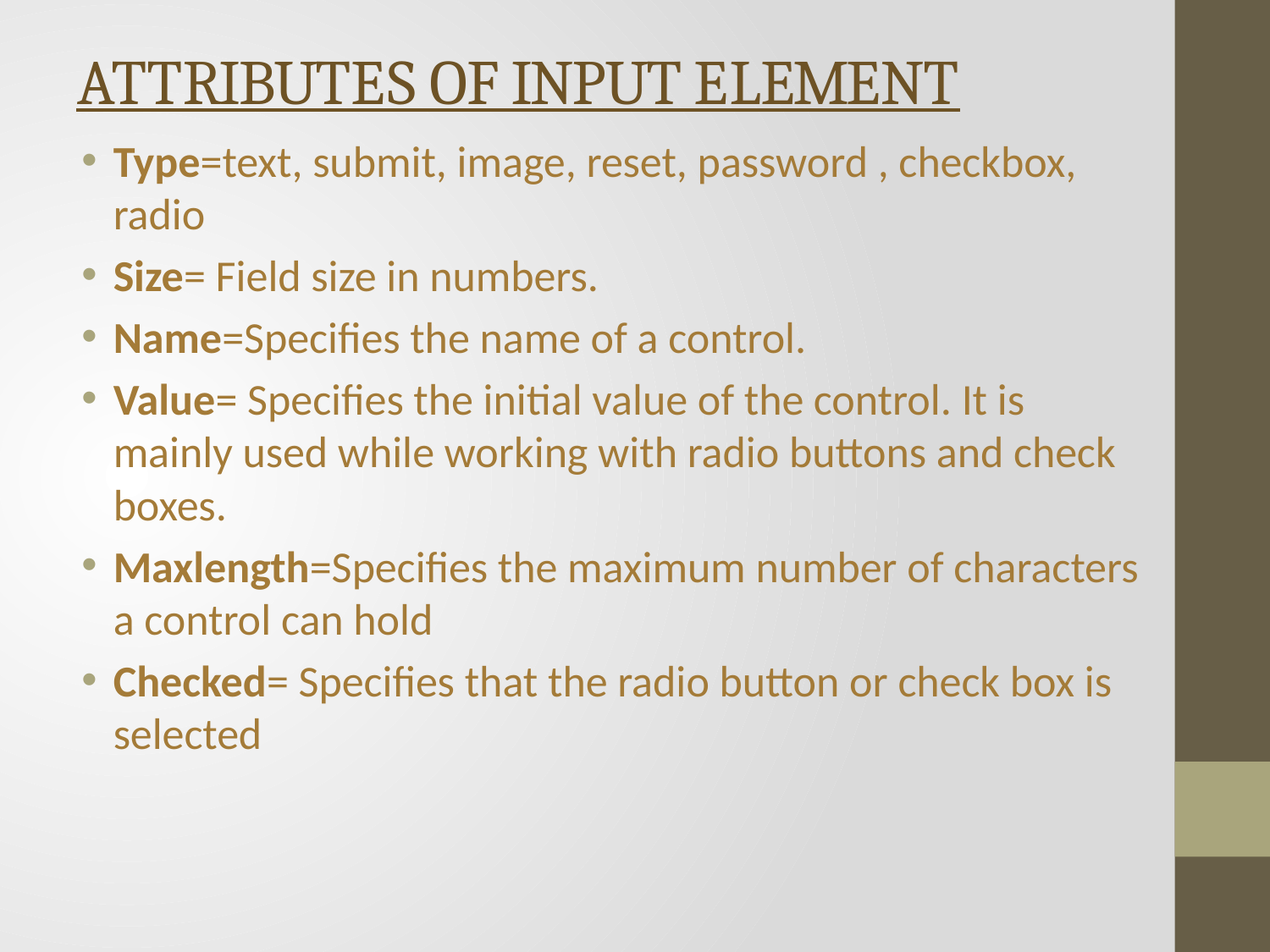

# ATTRIBUTES OF INPUT ELEMENT
Type=text, submit, image, reset, password , checkbox, radio
Size= Field size in numbers.
Name=Specifies the name of a control.
Value= Specifies the initial value of the control. It is mainly used while working with radio buttons and check boxes.
Maxlength=Specifies the maximum number of characters a control can hold
Checked= Specifies that the radio button or check box is selected